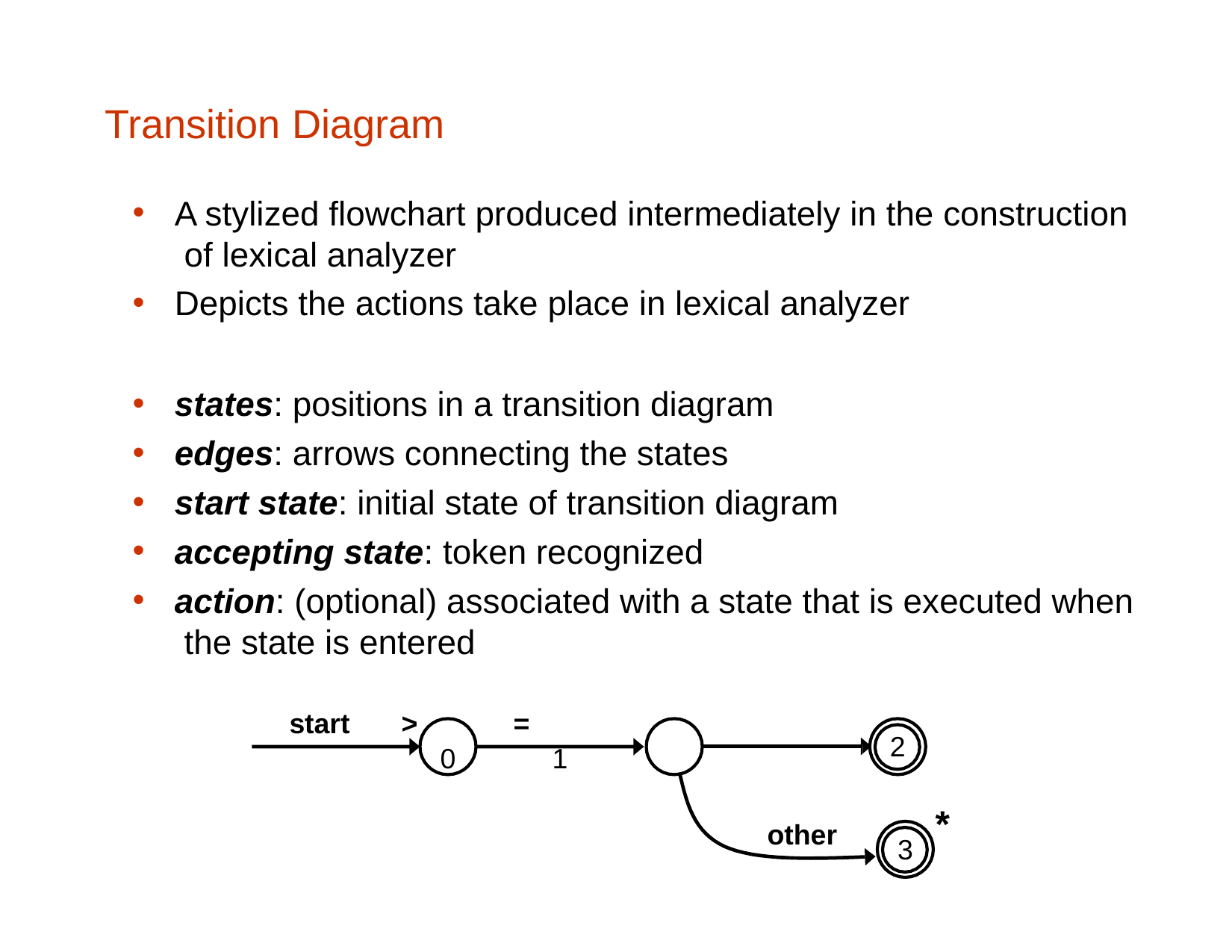

# Transition Diagram
A stylized flowchart produced intermediately in the construction  of lexical analyzer
Depicts the actions take place in lexical analyzer

states: positions in a transition diagram
edges: arrows connecting the states
start state: initial state of transition diagram
accepting state: token recognized
action: (optional) associated with a state that is executed when  the state is entered
start	>	=
0	1

2

*
other
3